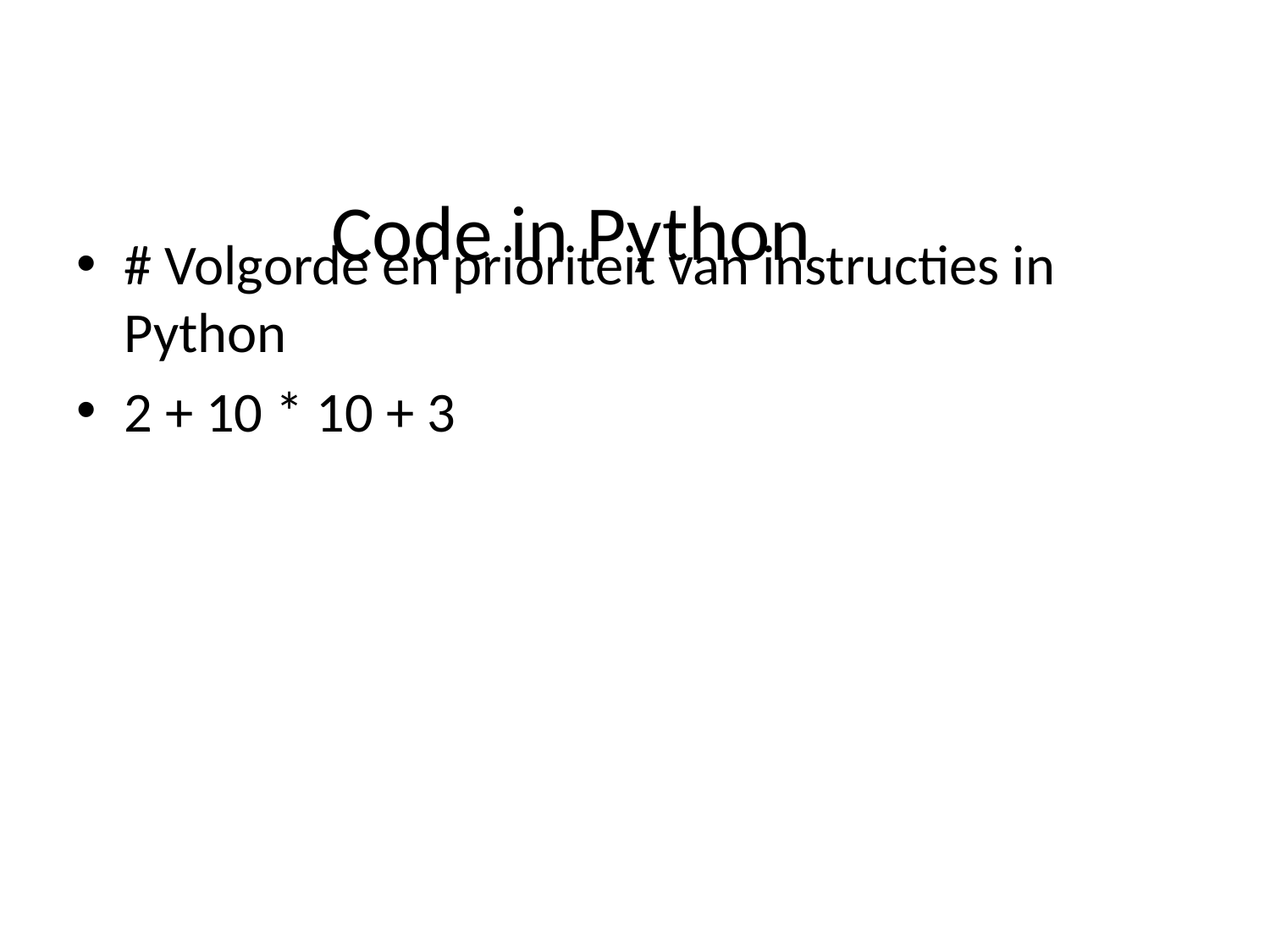

# Code in Python
# Volgorde en prioriteit van instructies in Python
2 + 10 * 10 + 3